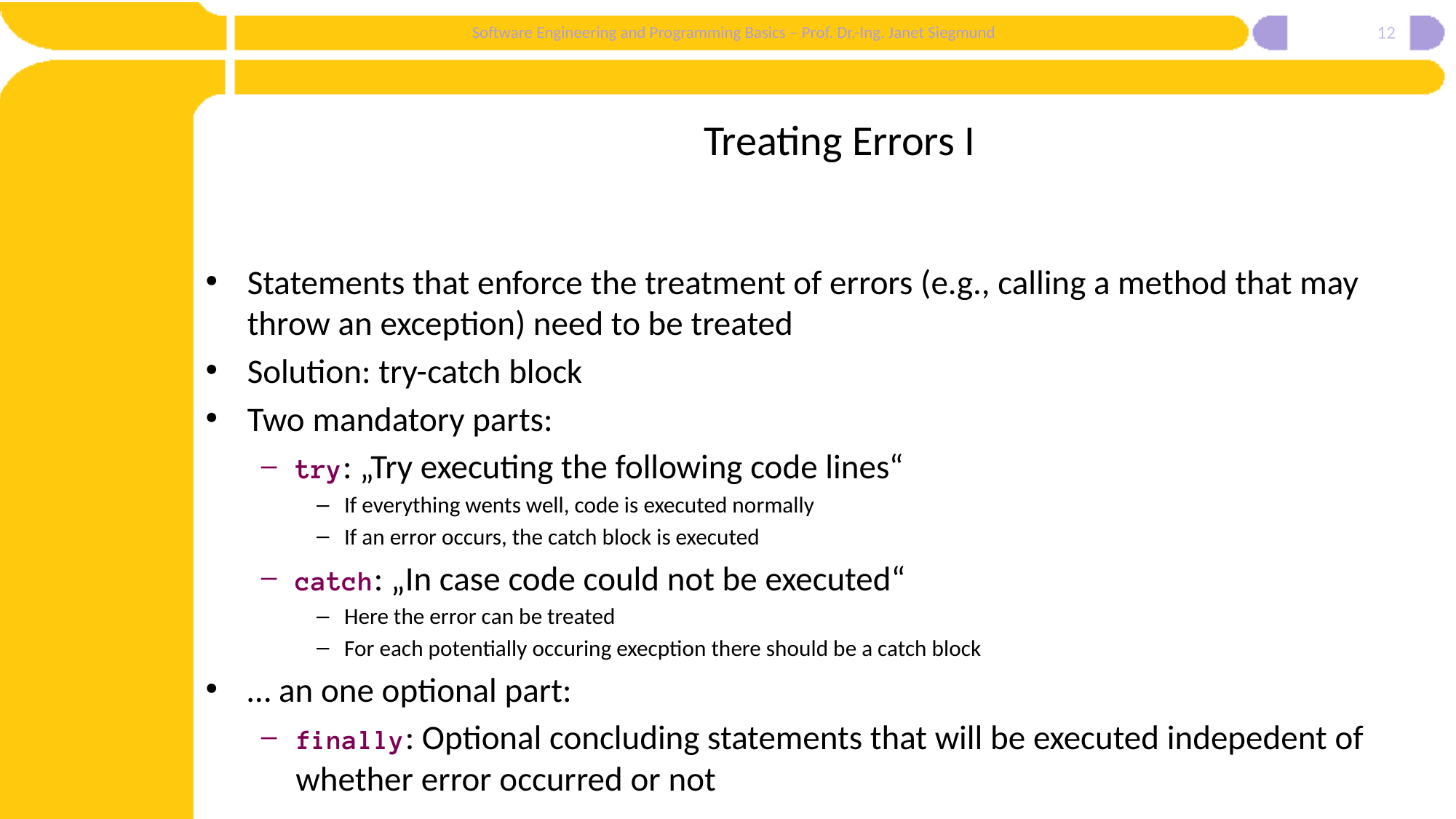

12
# Treating Errors I
Statements that enforce the treatment of errors (e.g., calling a method that may throw an exception) need to be treated
Solution: try-catch block
Two mandatory parts:
try: „Try executing the following code lines“
If everything wents well, code is executed normally
If an error occurs, the catch block is executed
catch: „In case code could not be executed“
Here the error can be treated
For each potentially occuring execption there should be a catch block
… an one optional part:
finally: Optional concluding statements that will be executed indepedent of whether error occurred or not